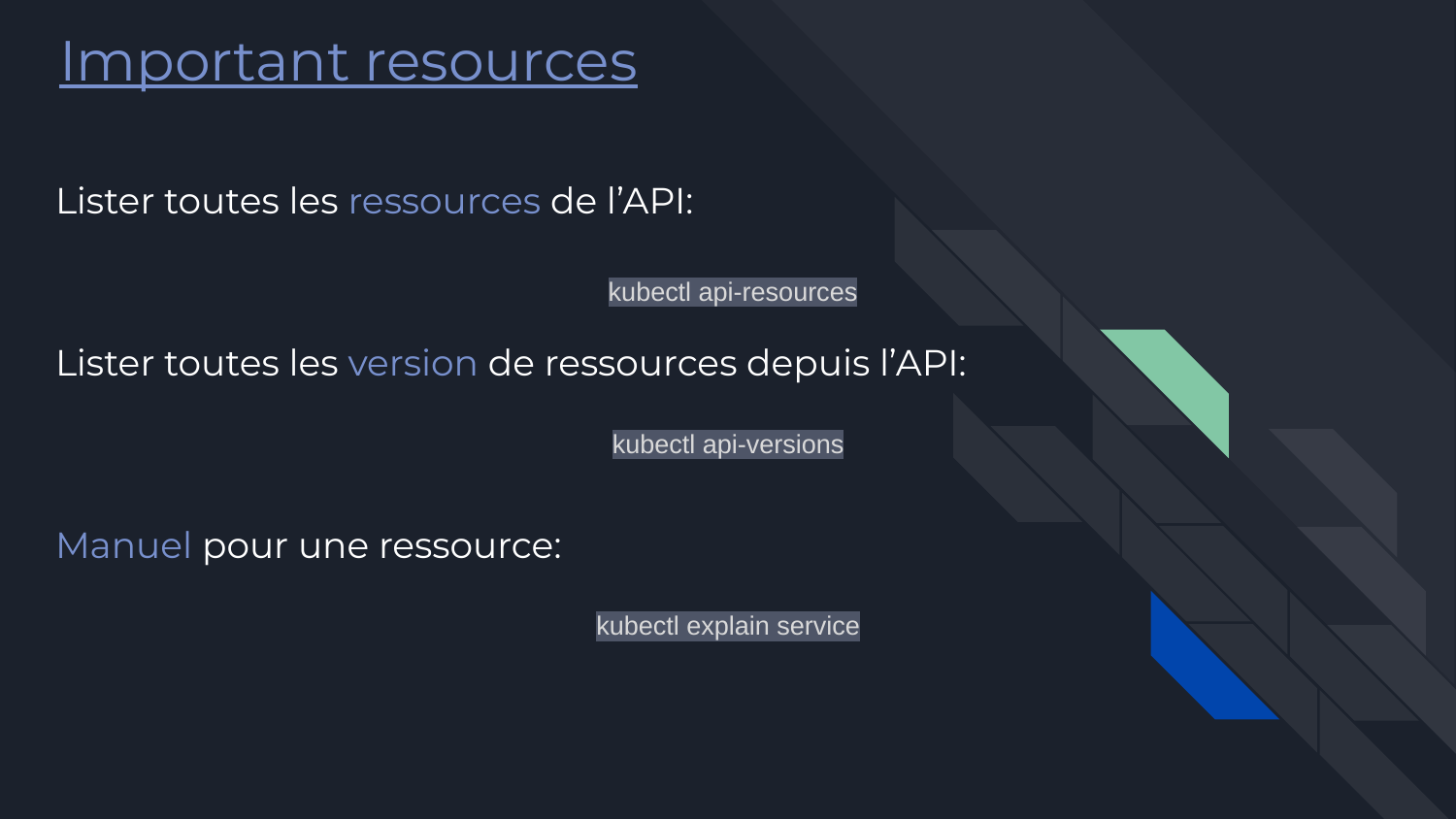

# Important resources
Lister toutes les ressources de l’API:

 kubectl api-resources

Lister toutes les version de ressources depuis l’API:

kubectl api-versions

Manuel pour une ressource:

kubectl explain service